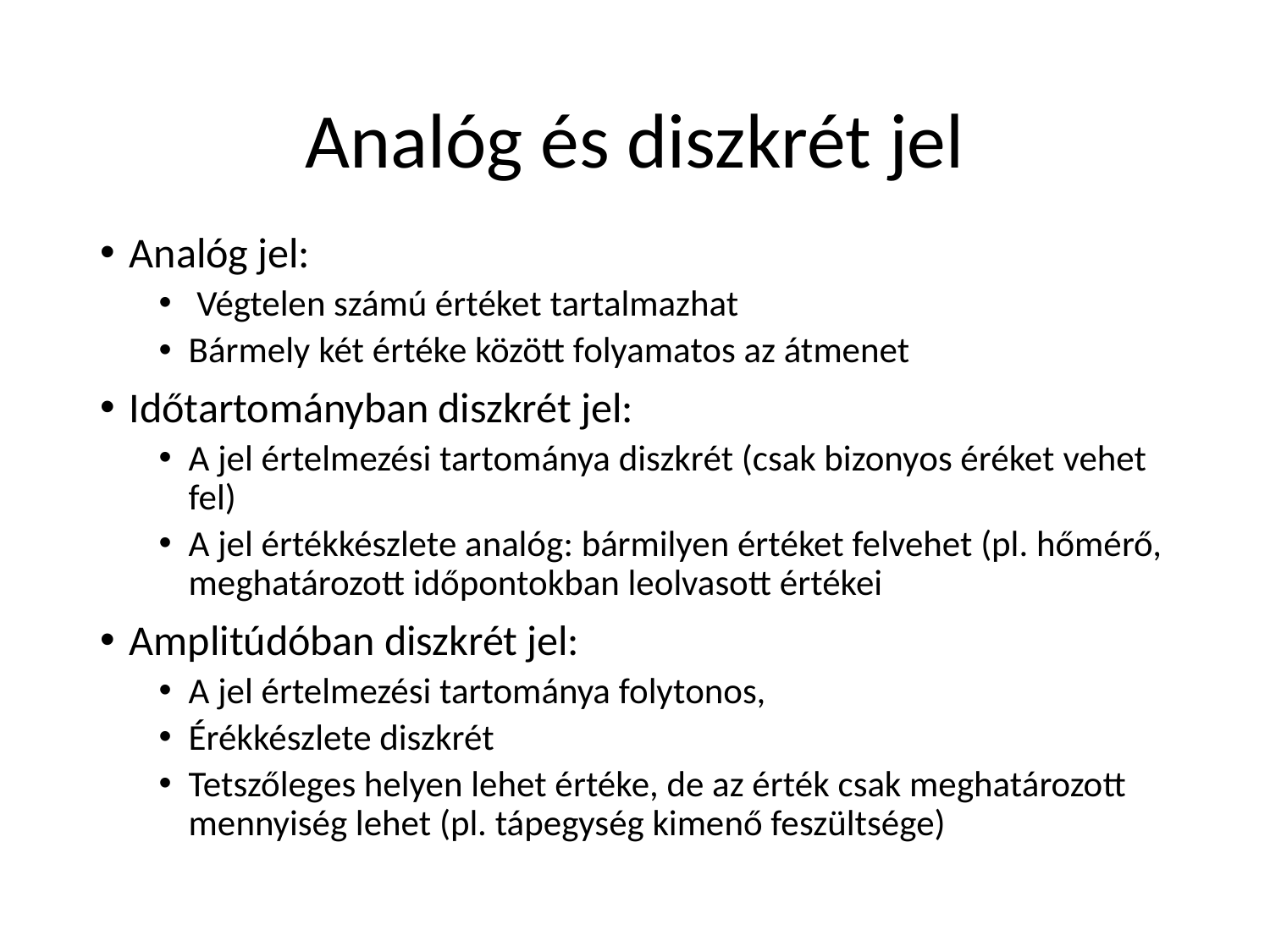

# Analóg és diszkrét jel
Analóg jel:
 Végtelen számú értéket tartalmazhat
Bármely két értéke között folyamatos az átmenet
Időtartományban diszkrét jel:
A jel értelmezési tartománya diszkrét (csak bizonyos éréket vehet fel)
A jel értékkészlete analóg: bármilyen értéket felvehet (pl. hőmérő, meghatározott időpontokban leolvasott értékei
Amplitúdóban diszkrét jel:
A jel értelmezési tartománya folytonos,
Érékkészlete diszkrét
Tetszőleges helyen lehet értéke, de az érték csak meghatározott mennyiség lehet (pl. tápegység kimenő feszültsége)